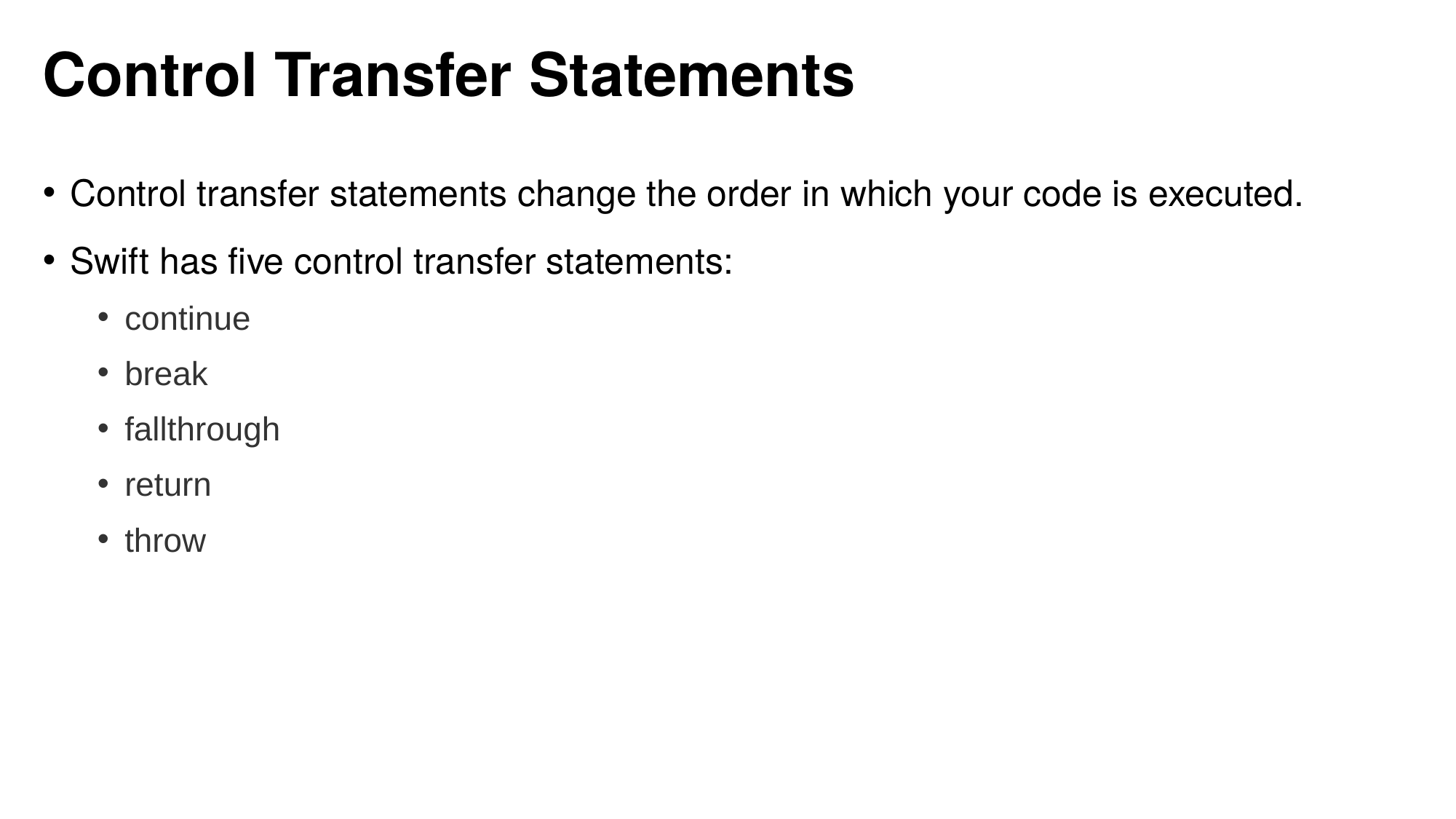

# Control Transfer Statements
Control transfer statements change the order in which your code is executed.
Swift has five control transfer statements:
continue
break
fallthrough
return
throw